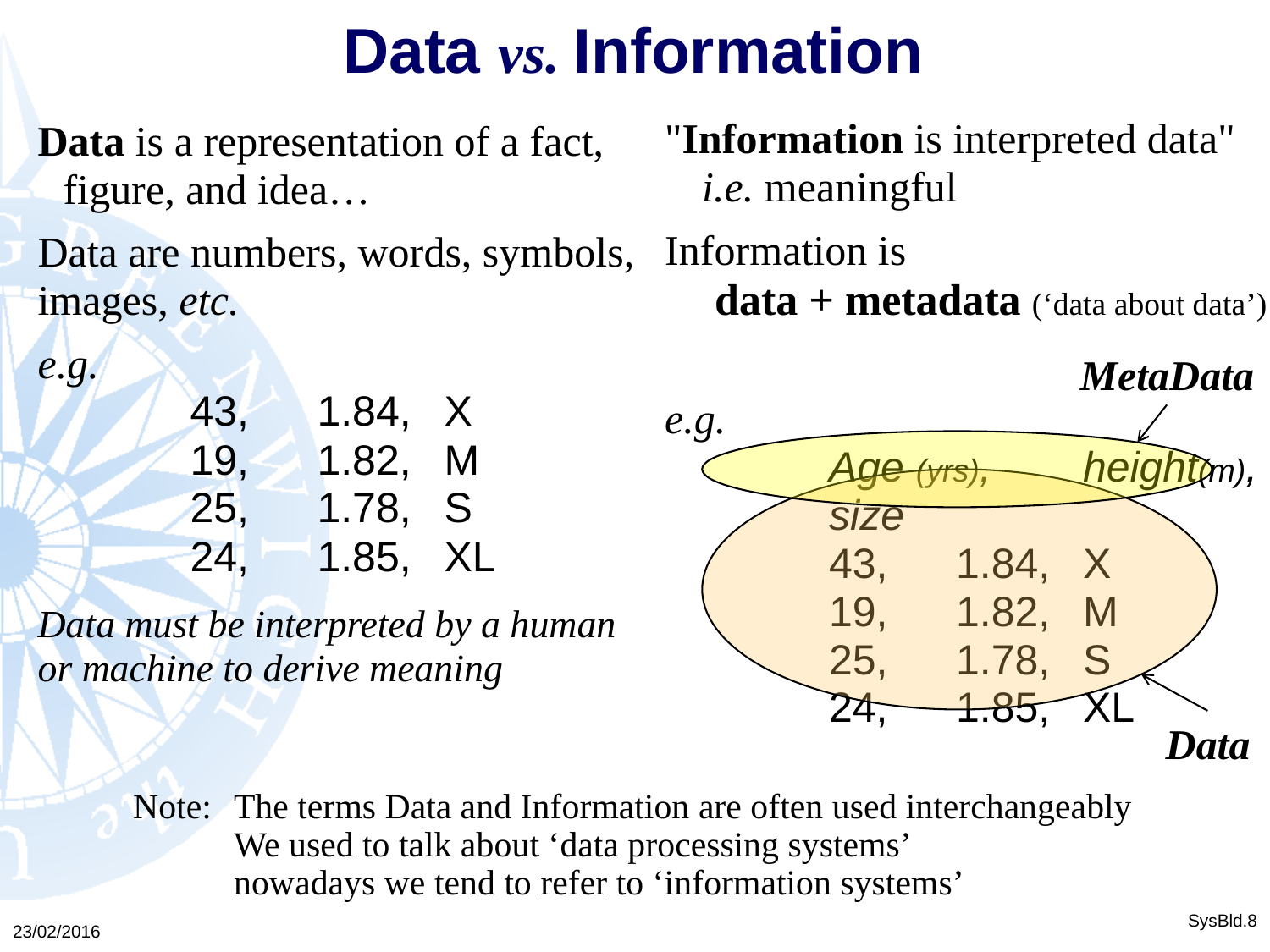

# Data vs. Information
"Information is interpreted data"  i.e. meaningful
Information is
data + metadata (‘data about data’)

e.g.
	Age (yrs),	height(m),	size
		43, 	1.84, 	X
	19, 	1.82, 	M
	25, 	1.78, 	S
	24, 	1.85, 	XL
Data is a representation of a fact, figure, and idea…
Data are numbers, words, symbols, images, etc.
e.g.
	43, 	1.84, 	X
	19, 	1.82, 	M
	25, 	1.78, 	S
	24, 	1.85, 	XL
Data must be interpreted by a human or machine to derive meaning
MetaData

Data
Note: 	The terms Data and Information are often used interchangeably
	We used to talk about ‘data processing systems’
	nowadays we tend to refer to ‘information systems’

23/02/2016
SysBld.8